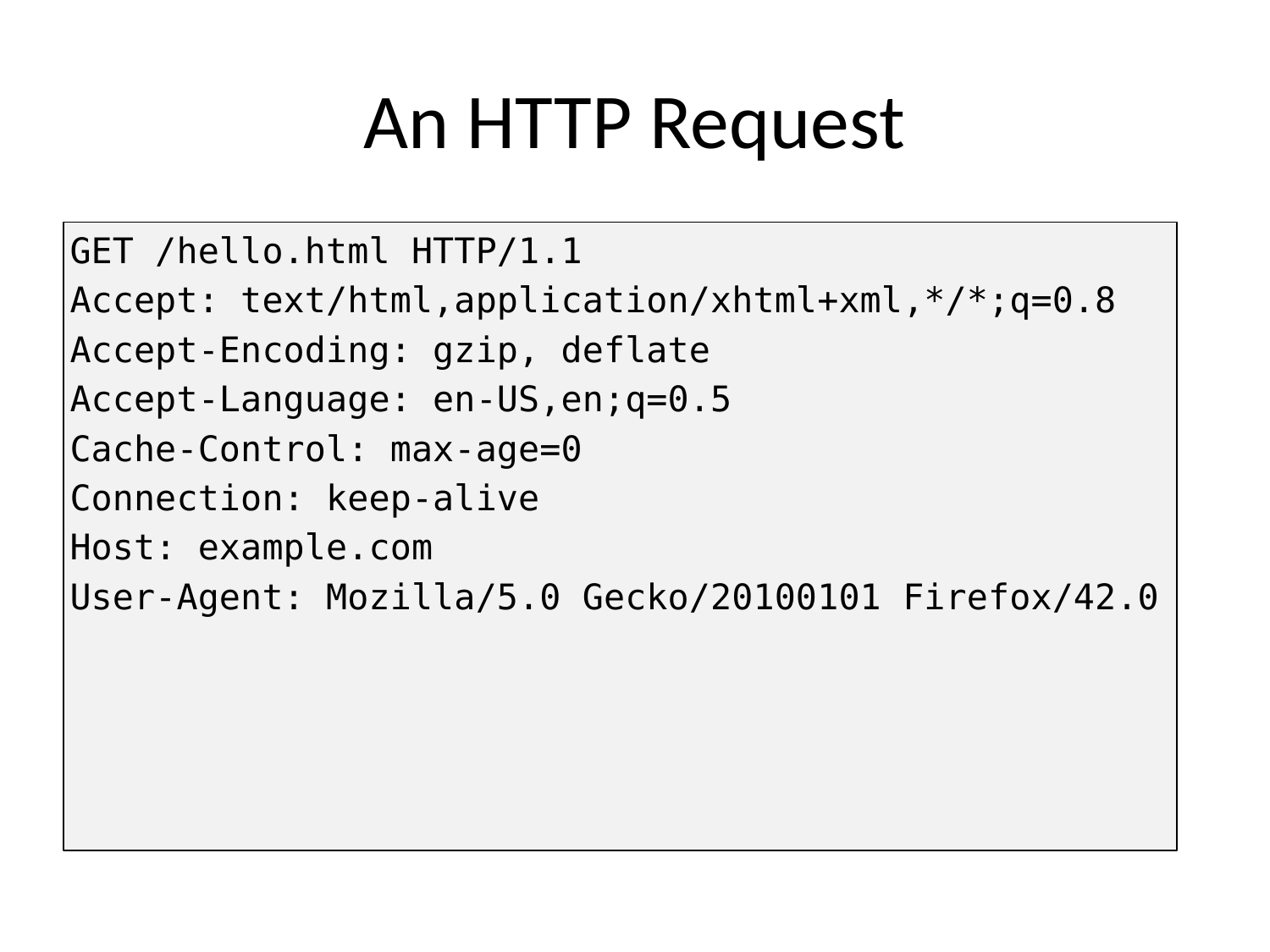

# An HTTP Request
GET /hello.html HTTP/1.1
Accept: text/html,application/xhtml+xml,*/*;q=0.8
Accept-Encoding: gzip, deflate
Accept-Language: en-US,en;q=0.5
Cache-Control: max-age=0
Connection: keep-alive
Host: example.com
User-Agent: Mozilla/5.0 Gecko/20100101 Firefox/42.0